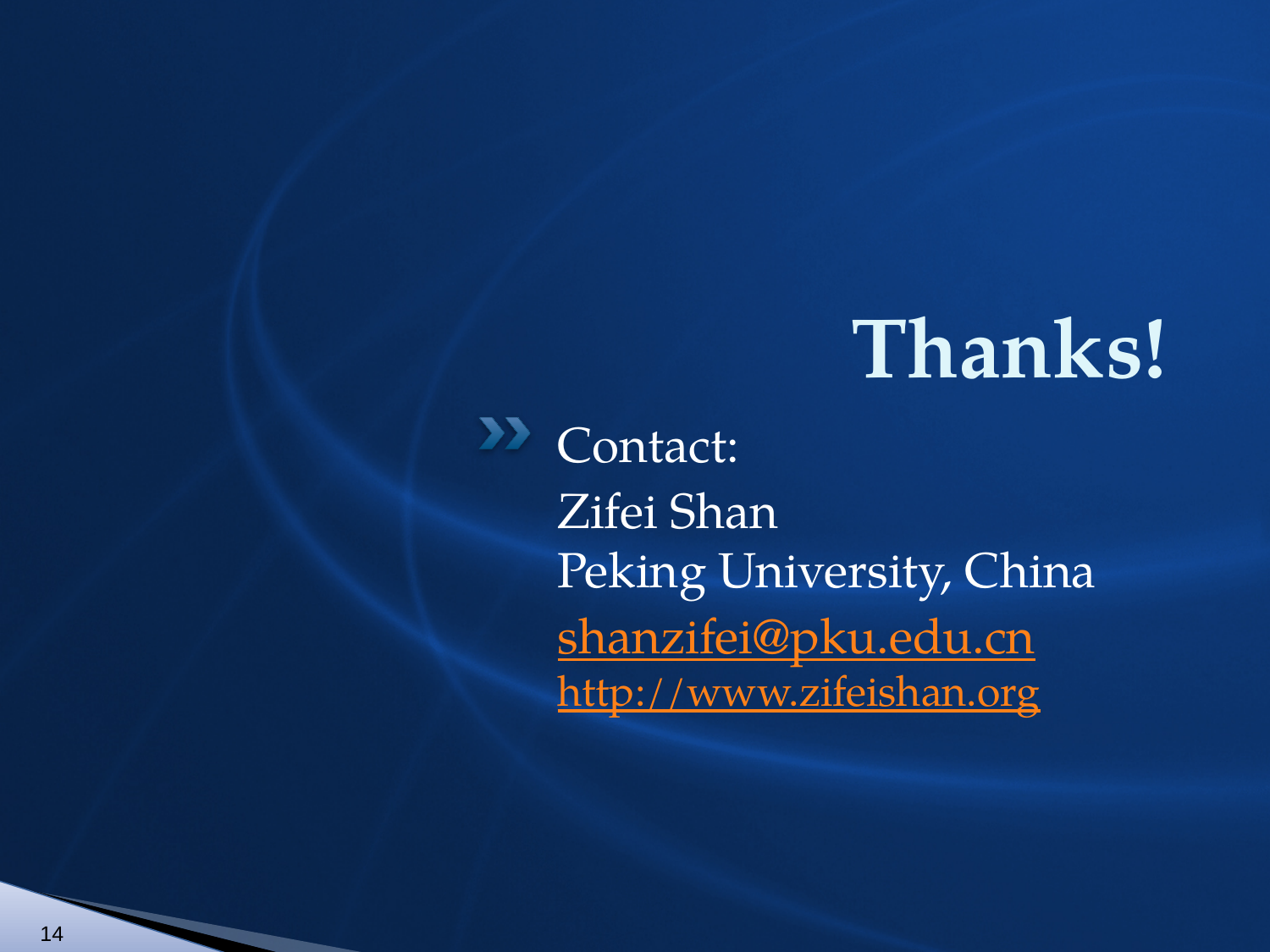

# Thanks!
Contact:
Zifei Shan
Peking University, China
shanzifei@pku.edu.cn
http://www.zifeishan.org

14